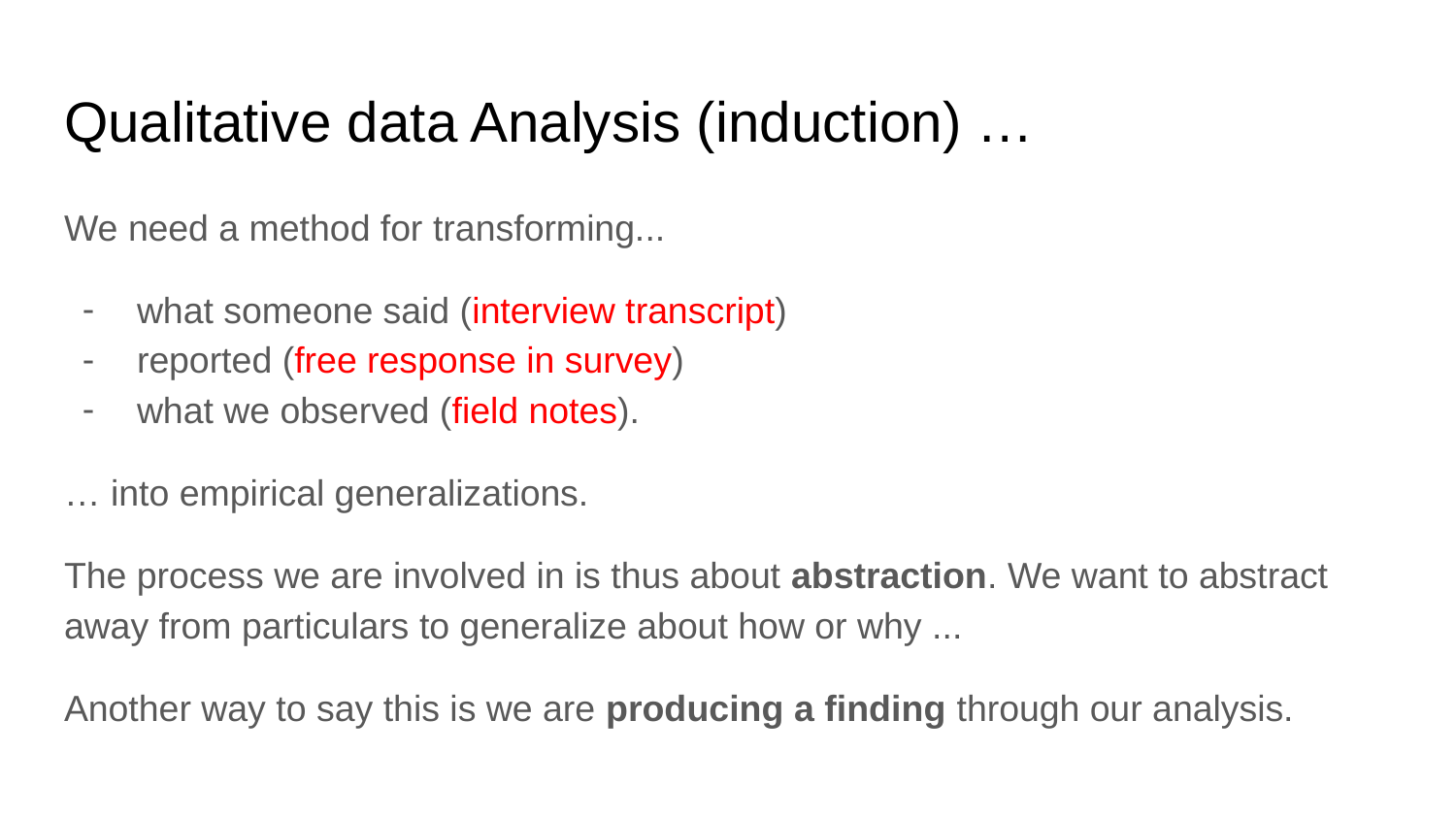

# Qualitative data Analysis (induction) …
We need a method for transforming...
what someone said (interview transcript)
reported (free response in survey)
what we observed (field notes).
… into empirical generalizations.
The process we are involved in is thus about abstraction. We want to abstract away from particulars to generalize about how or why ...
Another way to say this is we are producing a finding through our analysis.